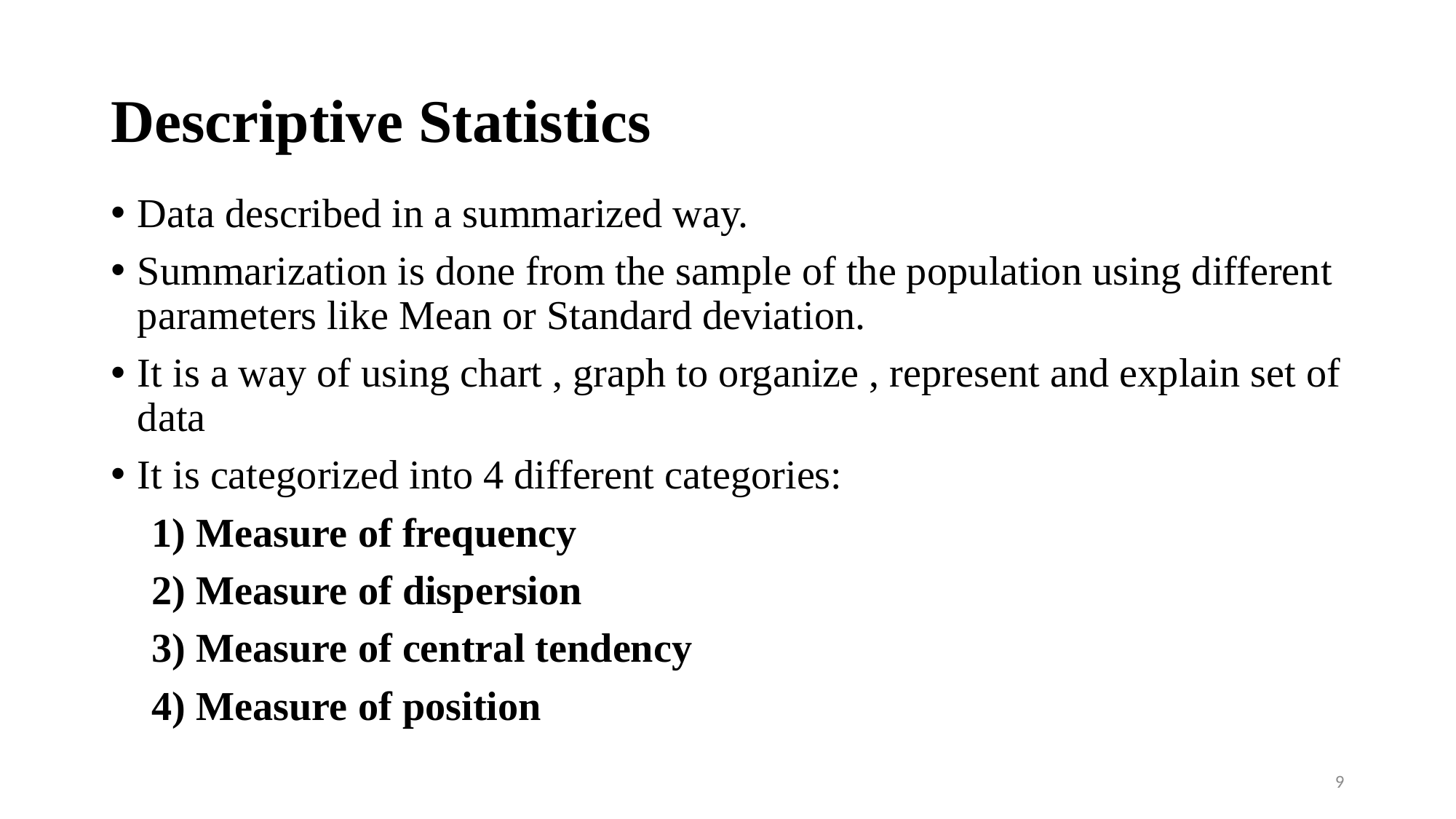

# Descriptive Statistics
Data described in a summarized way.
Summarization is done from the sample of the population using different parameters like Mean or Standard deviation.
It is a way of using chart , graph to organize , represent and explain set of data
It is categorized into 4 different categories:
    1) Measure of frequency
    2) Measure of dispersion
    3) Measure of central tendency
    4) Measure of position

9